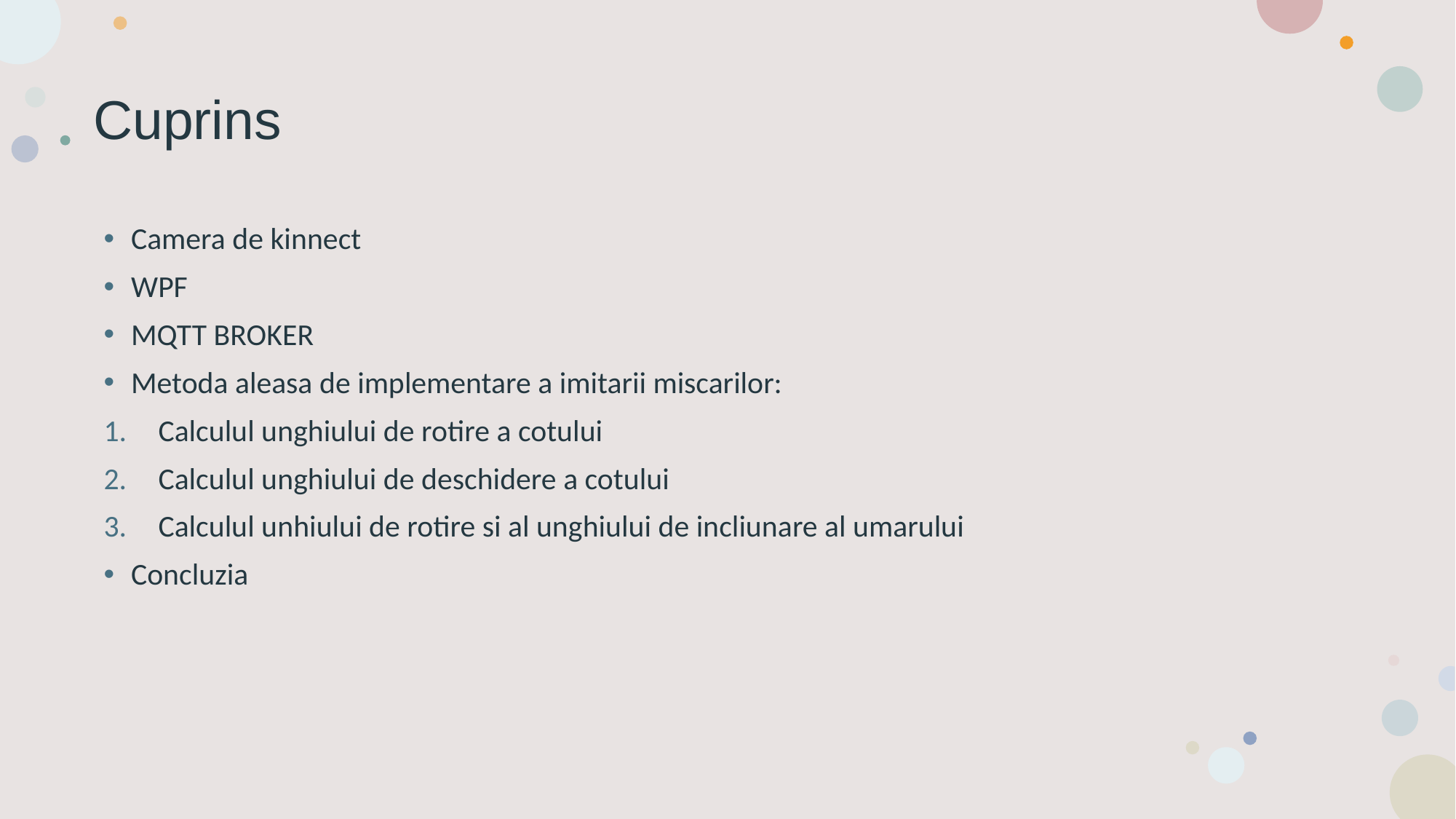

# Cuprins
Camera de kinnect
WPF
MQTT BROKER
Metoda aleasa de implementare a imitarii miscarilor:
Calculul unghiului de rotire a cotului
Calculul unghiului de deschidere a cotului
Calculul unhiului de rotire si al unghiului de incliunare al umarului
Concluzia